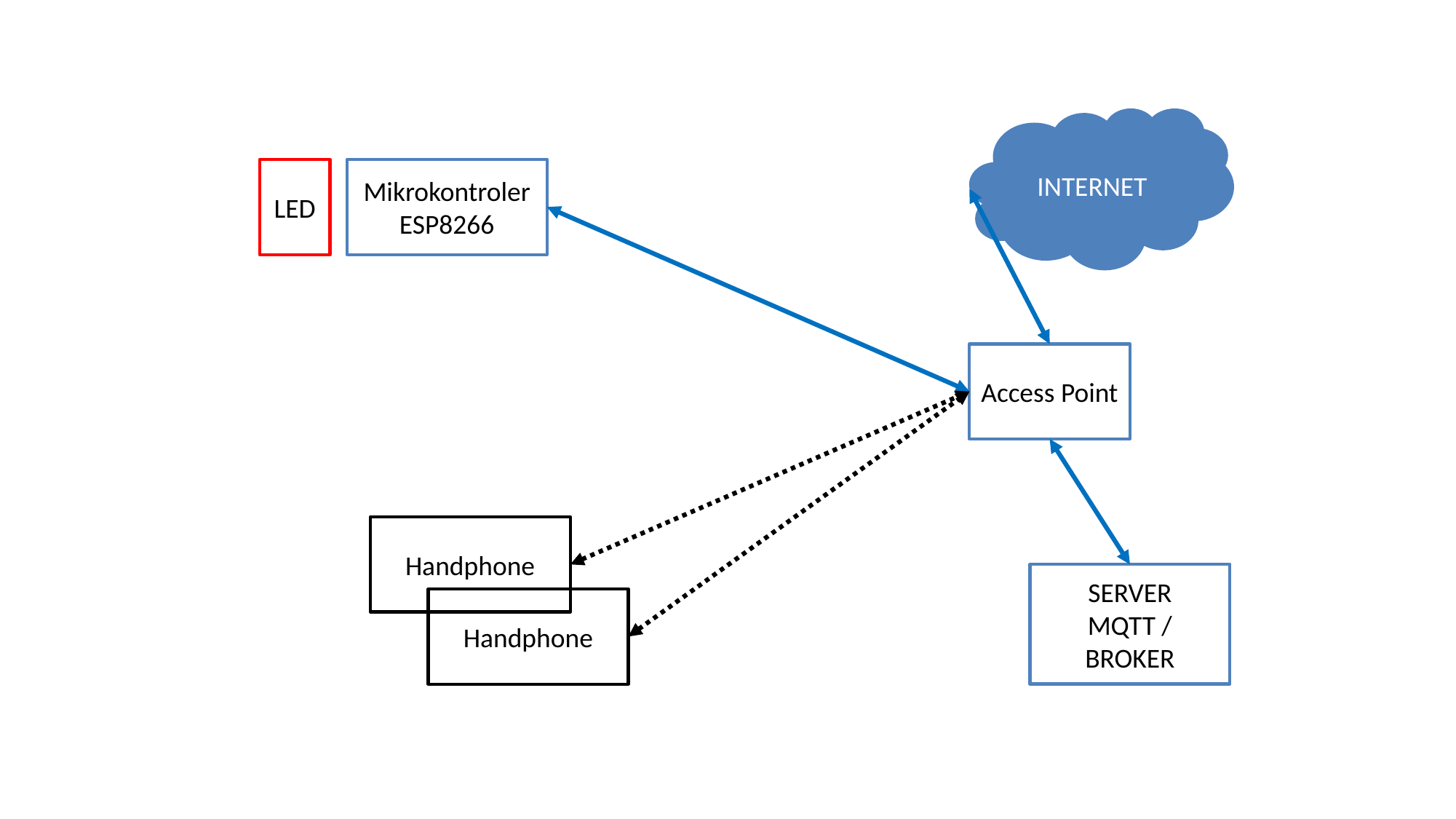

INTERNET
LED
Mikrokontroler
ESP8266
Access Point
Handphone
SERVER
MQTT /
BROKER
Handphone